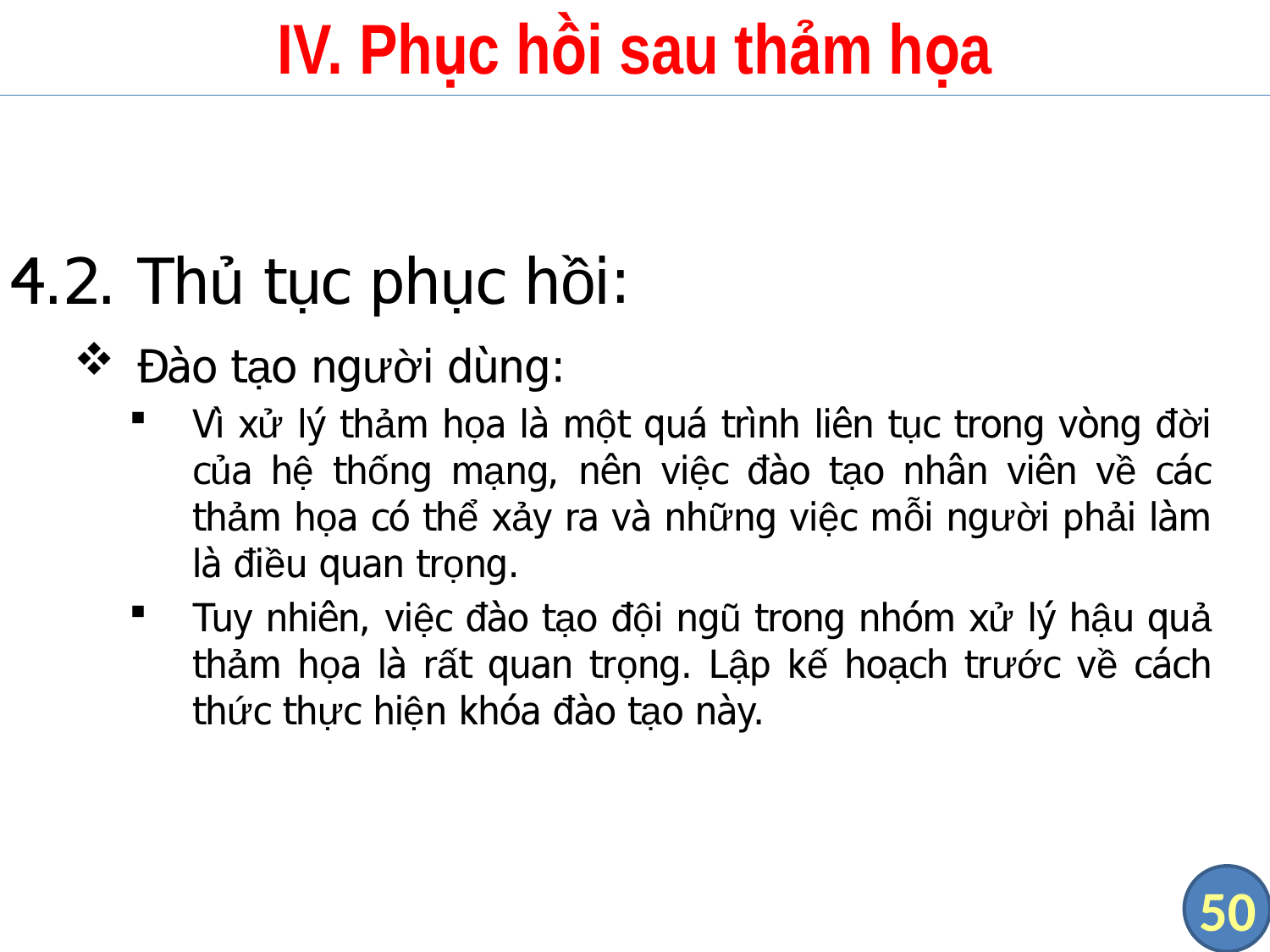

# IV. Phục hồi sau thảm họa
4.2. Thủ tục phục hồi:
Đào tạo người dùng:
Vì xử lý thảm họa là một quá trình liên tục trong vòng đời của hệ thống mạng, nên việc đào tạo nhân viên về các thảm họa có thể xảy ra và những việc mỗi người phải làm là điều quan trọng.
Tuy nhiên, việc đào tạo đội ngũ trong nhóm xử lý hậu quả thảm họa là rất quan trọng. Lập kế hoạch trước về cách thức thực hiện khóa đào tạo này.
50